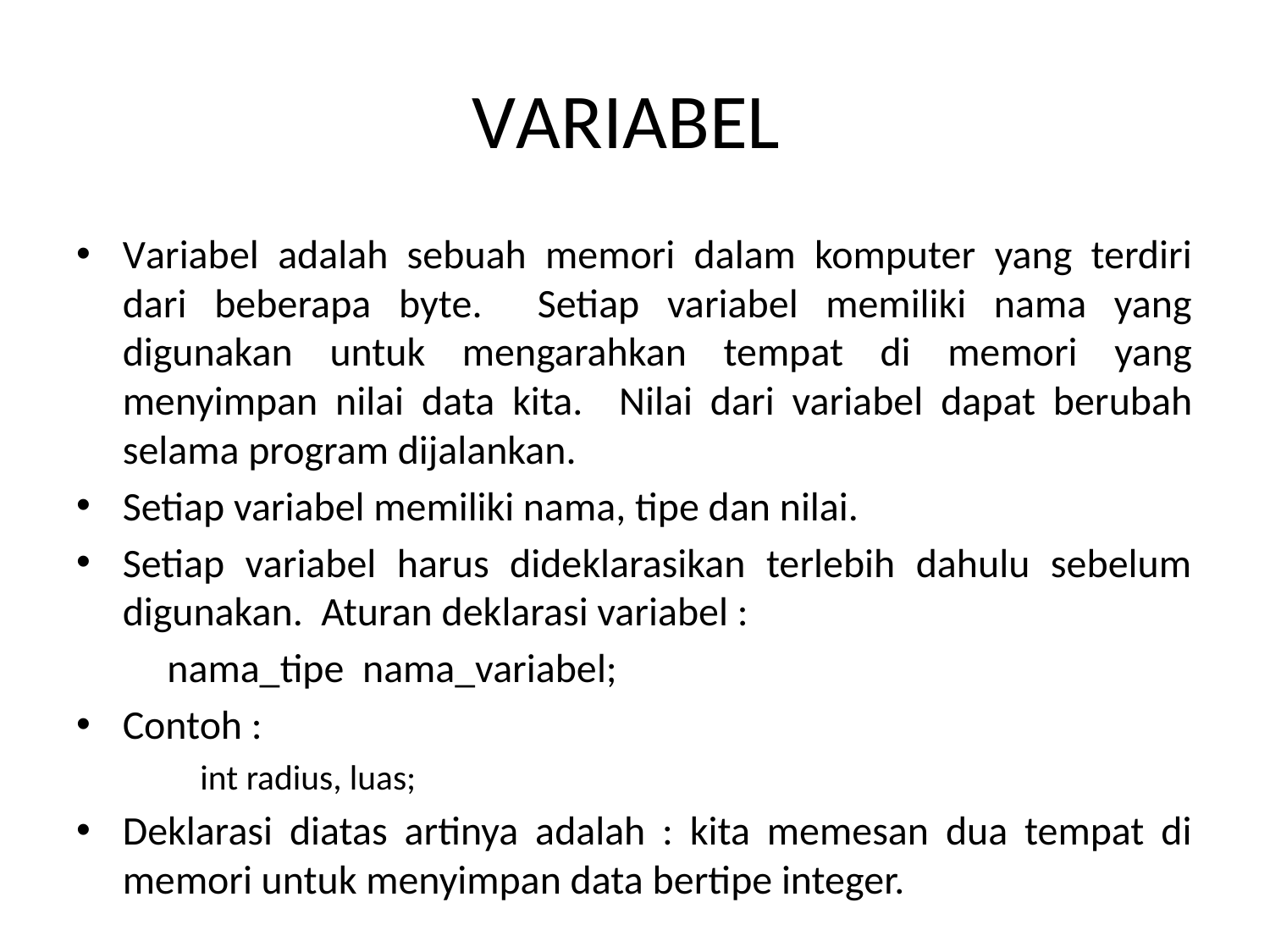

# VARIABEL
Variabel adalah sebuah memori dalam komputer yang terdiri dari beberapa byte.  Setiap variabel memiliki nama yang digunakan untuk mengarahkan tempat di memori yang menyimpan nilai data kita.  Nilai dari variabel dapat berubah selama program dijalankan.
Setiap variabel memiliki nama, tipe dan nilai.
Setiap variabel harus dideklarasikan terlebih dahulu sebelum digunakan.  Aturan deklarasi variabel :
          nama_tipe  nama_variabel;
Contoh :
int radius, luas;
Deklarasi diatas artinya adalah : kita memesan dua tempat di memori untuk menyimpan data bertipe integer.